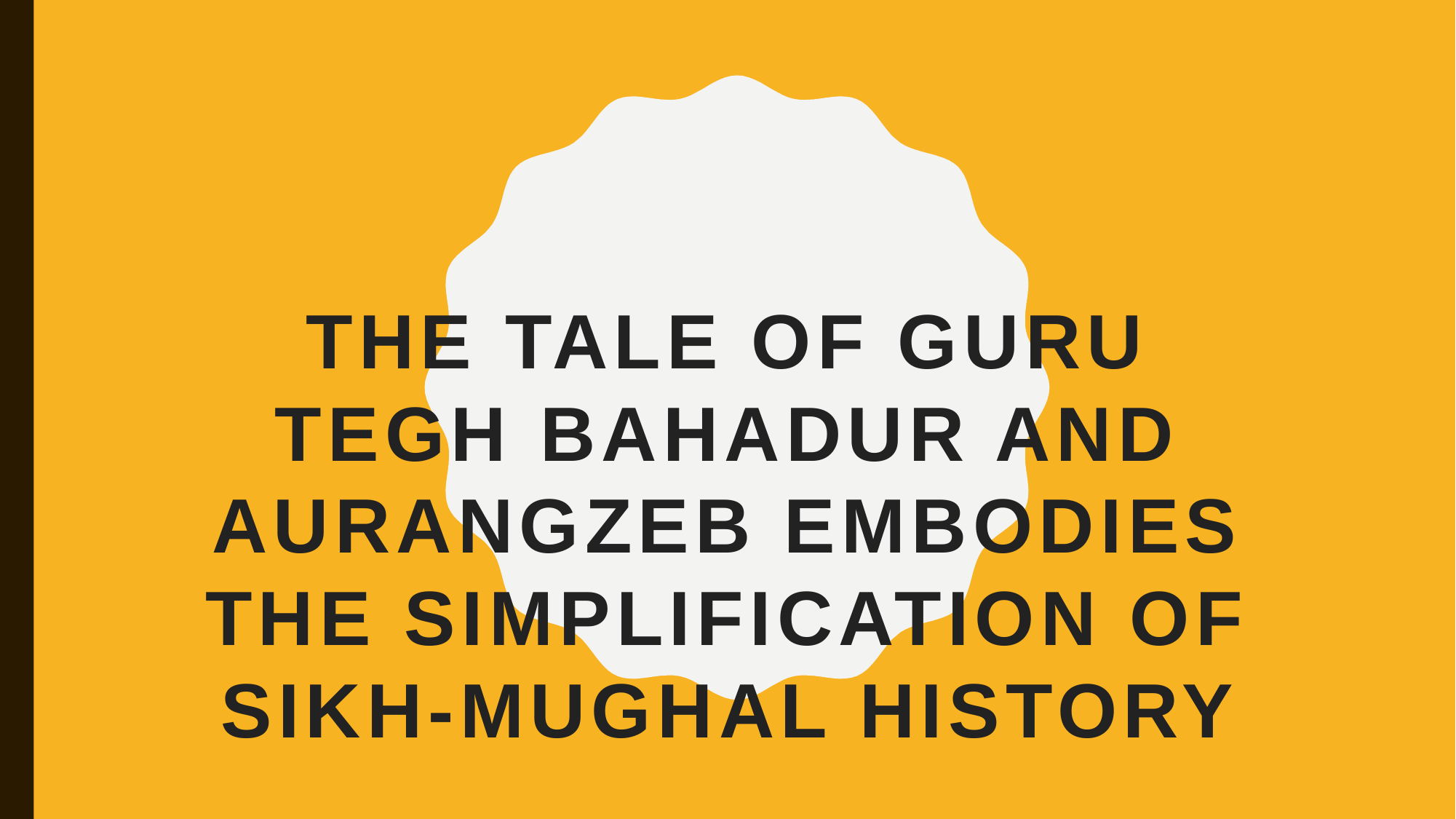

#
The tale of Guru Tegh Bahadur and Aurangzeb embodies the simplification of Sikh-Mughal history